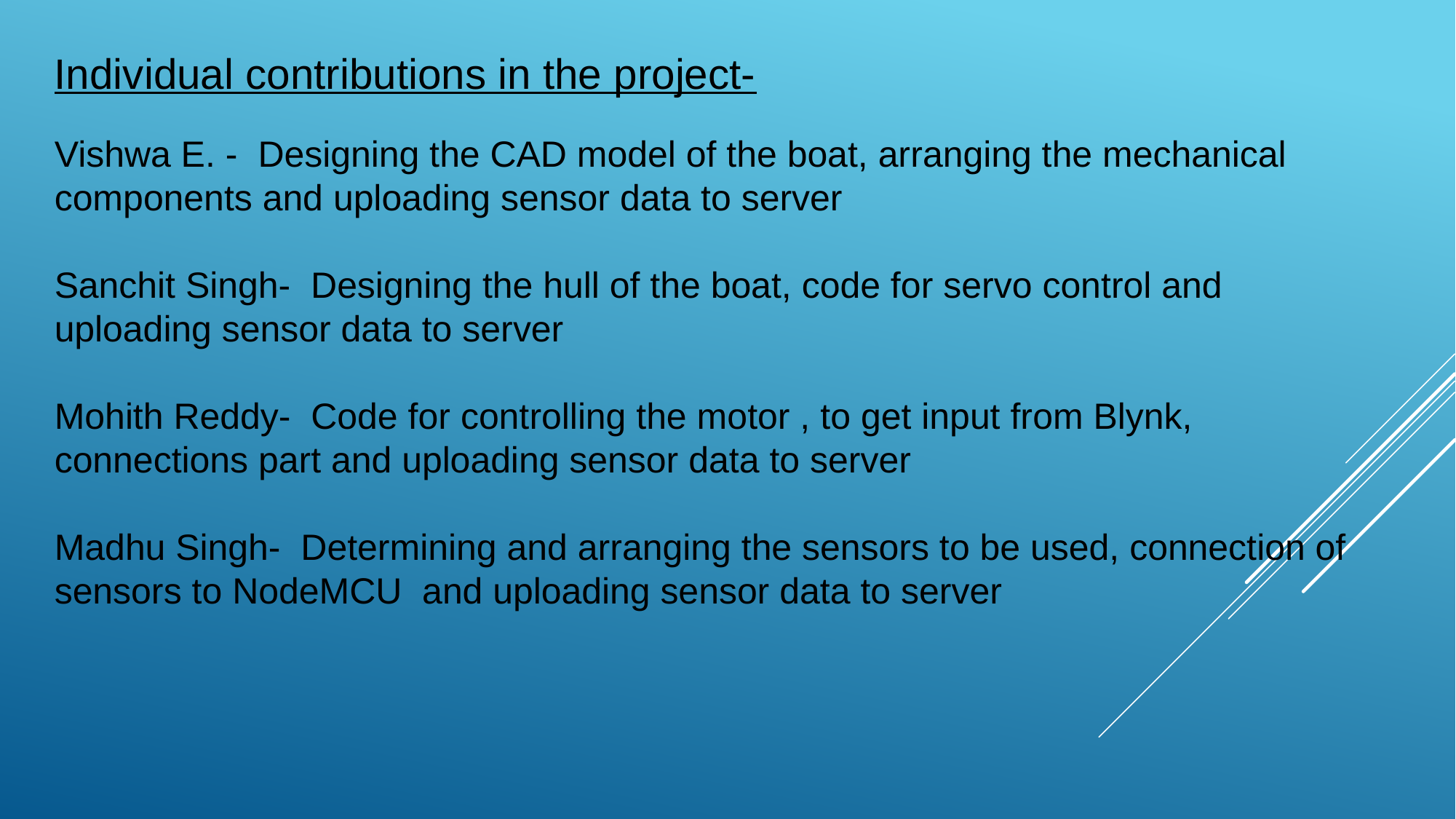

Individual contributions in the project-

Vishwa E. -  Designing the CAD model of the boat, arranging the mechanical components and uploading sensor data to server

Sanchit Singh-  Designing the hull of the boat, code for servo control and uploading sensor data to server

Mohith Reddy-  Code for controlling the motor , to get input from Blynk, connections part and uploading sensor data to server

Madhu Singh-  Determining and arranging the sensors to be used, connection of sensors to NodeMCU  and uploading sensor data to server